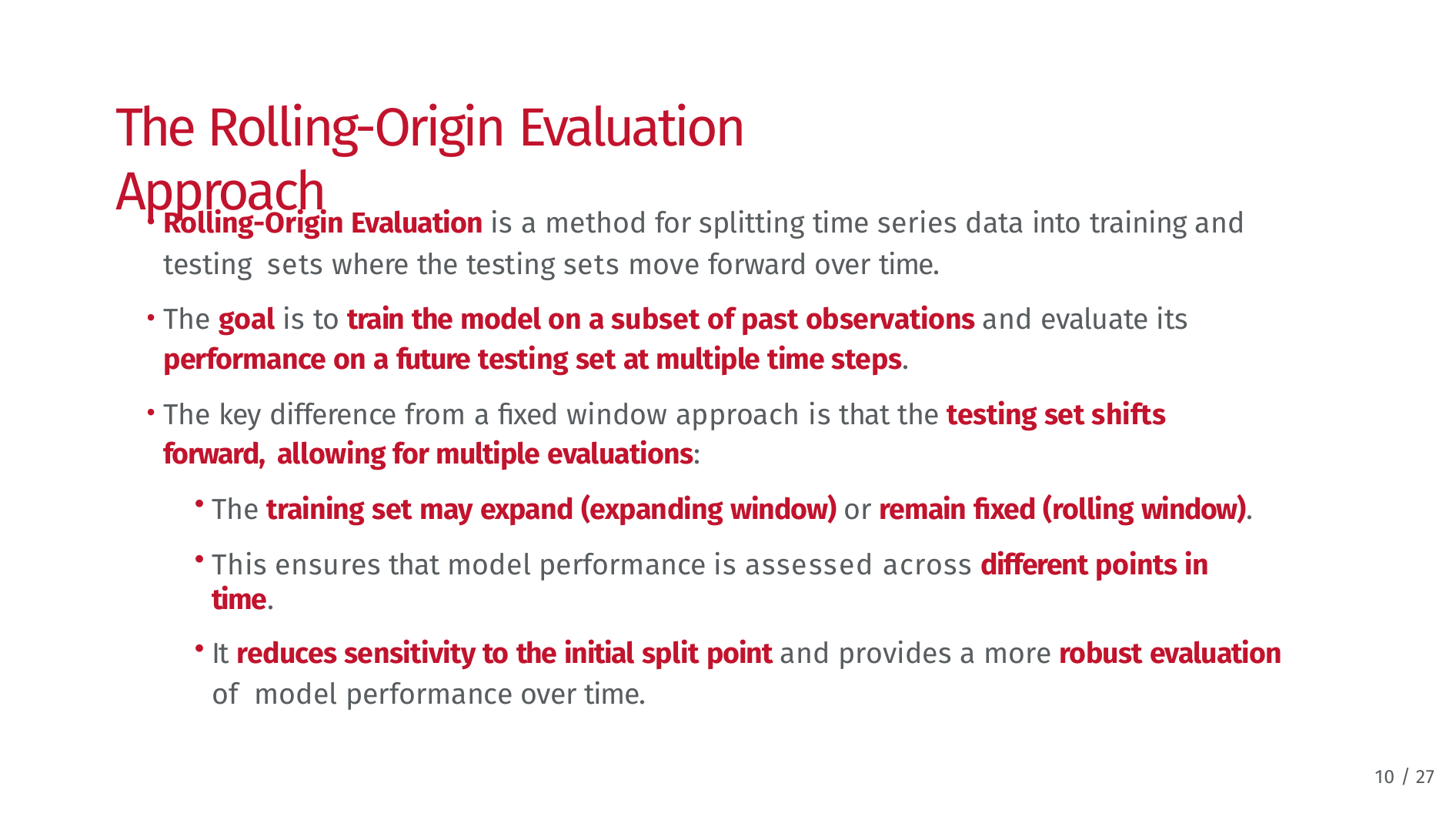

# The Rolling-Origin Evaluation Approach
Rolling-Origin Evaluation is a method for splitting time series data into training and testing  sets where the testing sets move forward over time.
The goal is to train the model on a subset of past observations and evaluate its
performance on a future testing set at multiple time steps.
The key difference from a fixed window approach is that the testing set shifts forward,  allowing for multiple evaluations:
The training set may expand (expanding window) or remain fixed (rolling window).
This ensures that model performance is assessed across different points in time.
It reduces sensitivity to the initial split point and provides a more robust evaluation of  model performance over time.
10 / 27